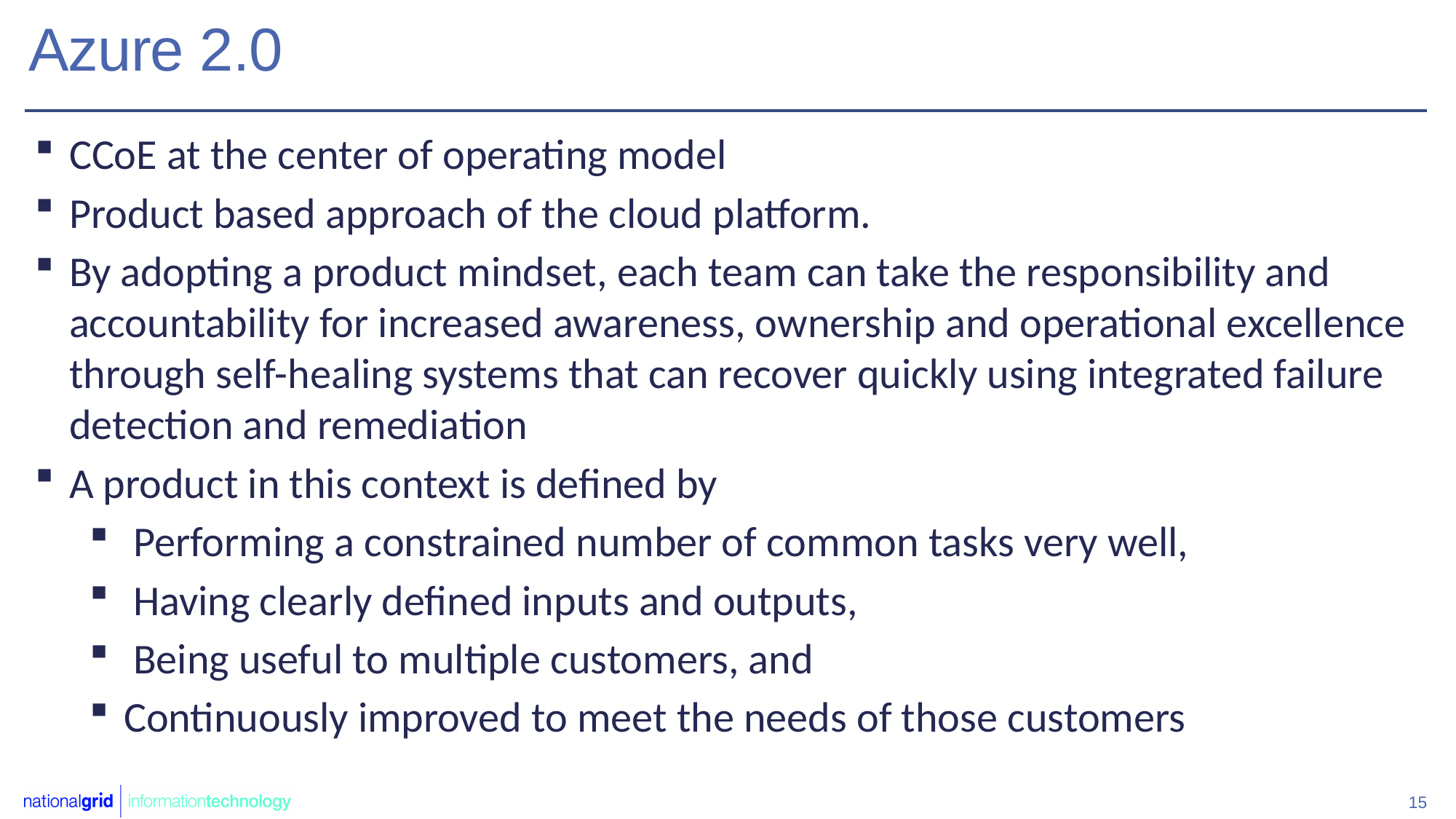

Azure 2.0
CCoE at the center of operating model
Product based approach of the cloud platform.
By adopting a product mindset, each team can take the responsibility and accountability for increased awareness, ownership and operational excellence through self-healing systems that can recover quickly using integrated failure detection and remediation
A product in this context is defined by
 Performing a constrained number of common tasks very well,
 Having clearly defined inputs and outputs,
 Being useful to multiple customers, and
Continuously improved to meet the needs of those customers